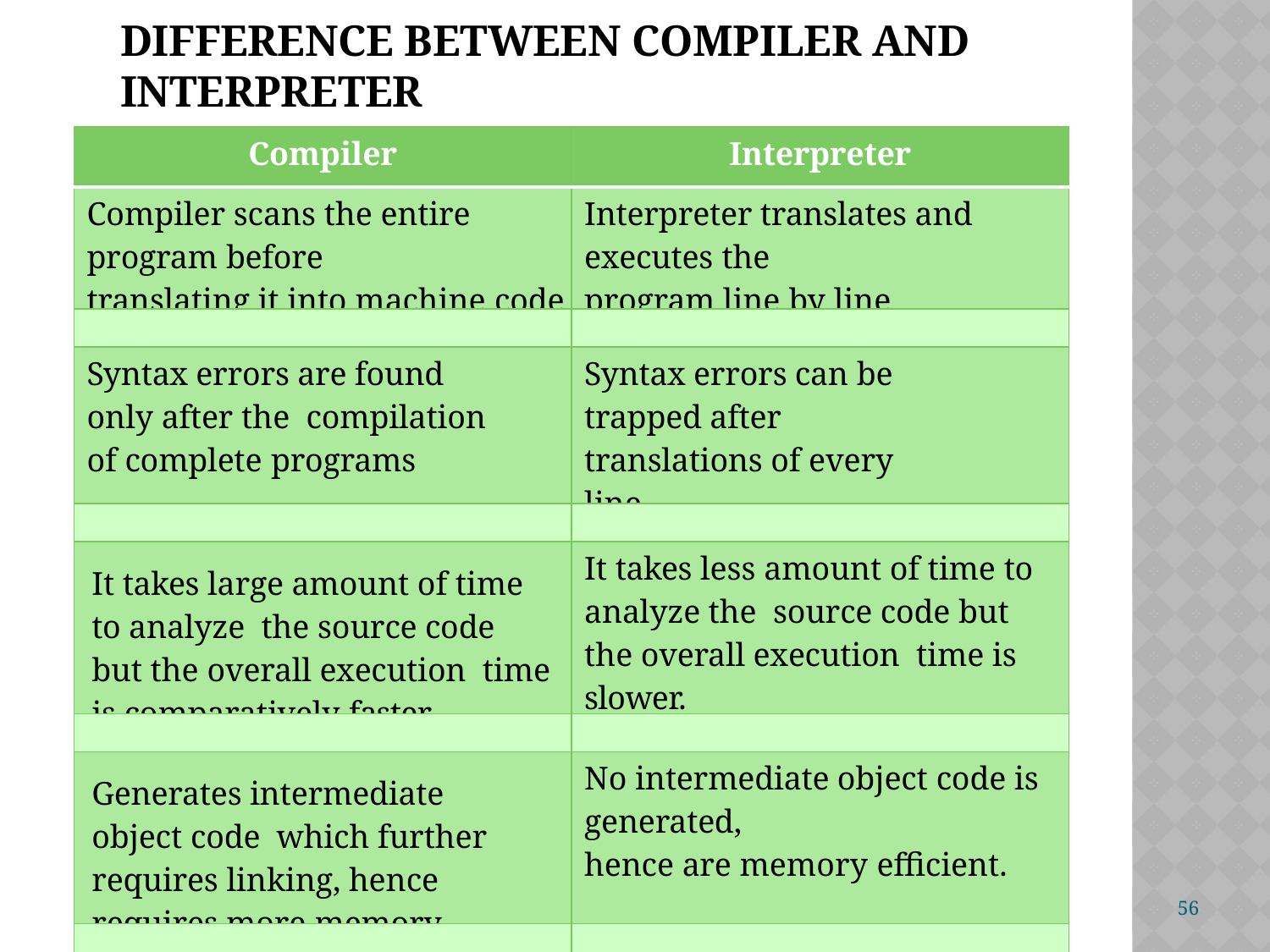

# Difference between compiler and interpreter
| Compiler | Interpreter |
| --- | --- |
| Compiler scans the entire program before translating it into machine code | Interpreter translates and executes the program line by line |
|  |  |
| Syntax errors are found only after the compilation of complete programs | Syntax errors can be trapped after translations of every line |
|  |  |
| It takes large amount of time to analyze the source code but the overall execution time is comparatively faster. | It takes less amount of time to analyze the source code but the overall execution time is slower. |
|  |  |
| Generates intermediate object code which further requires linking, hence requires more memory. | No intermediate object code is generated, hence are memory efficient. |
|  |  |
56